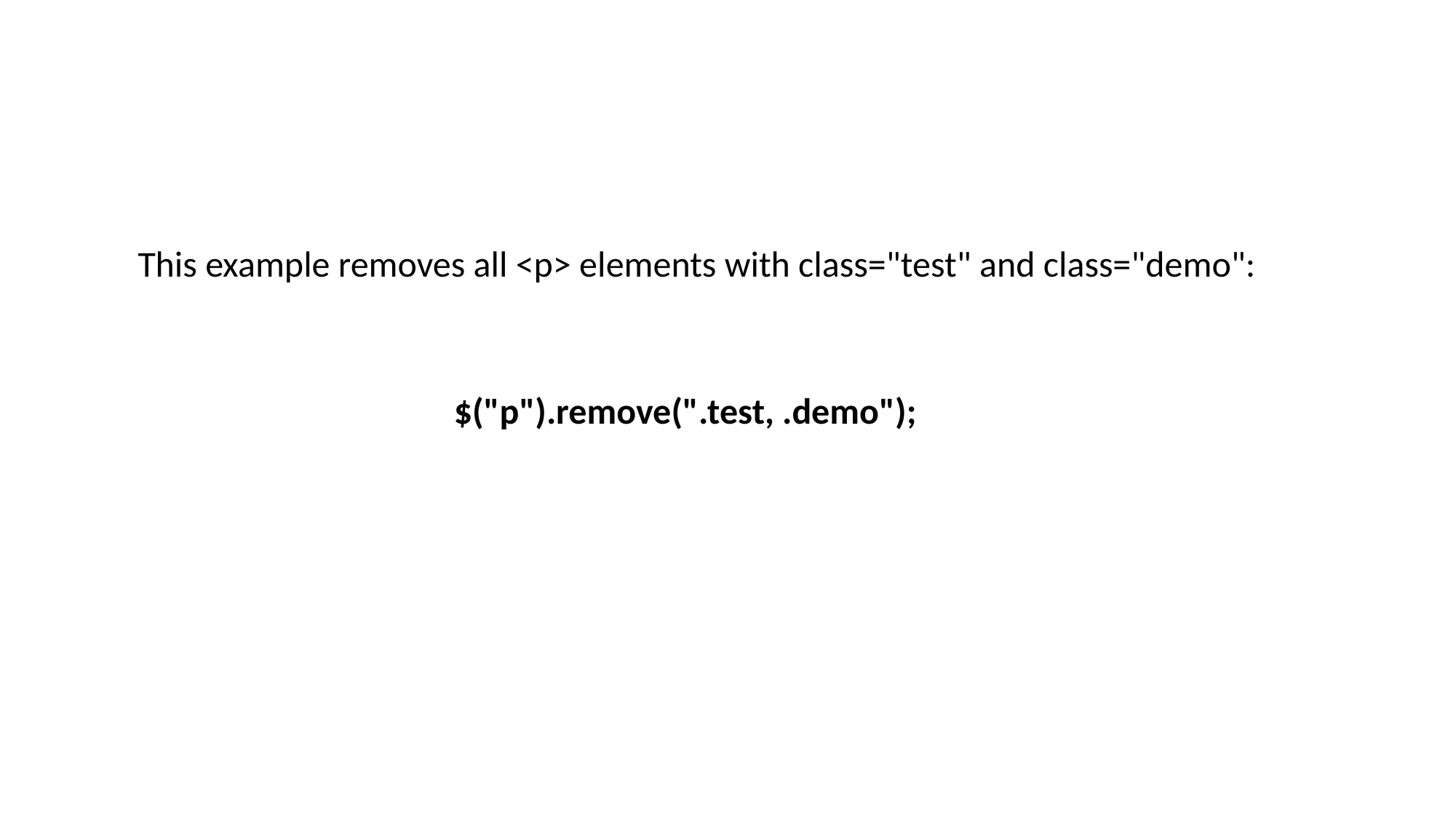

This example removes all <p> elements with class="test" and class="demo":
$("p").remove(".test, .demo");